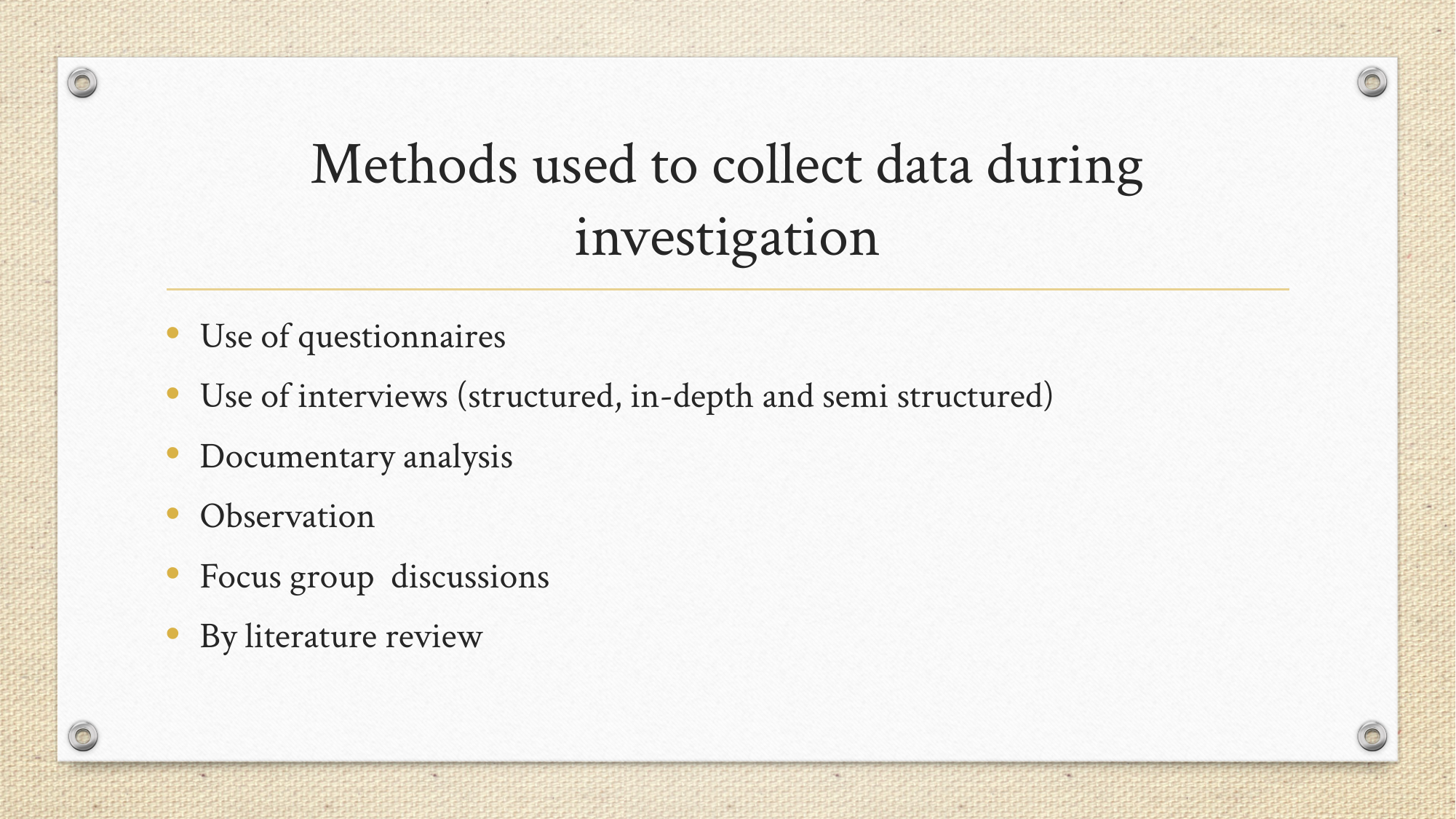

# Methods used to collect data during investigation
Use of questionnaires
Use of interviews (structured, in-depth and semi structured)
Documentary analysis
Observation
Focus group  discussions
By literature review